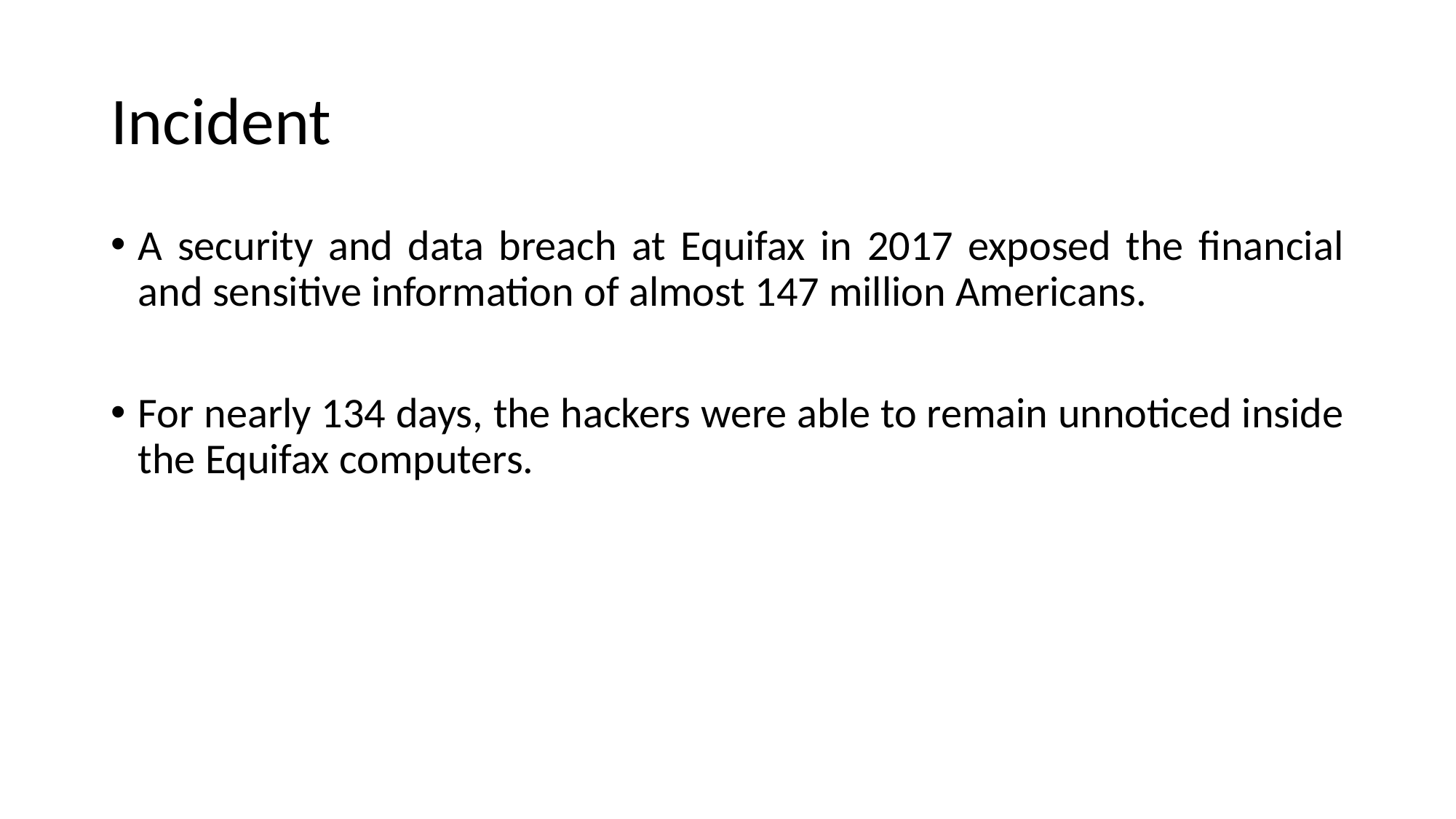

# Incident
A security and data breach at Equifax in 2017 exposed the financial and sensitive information of almost 147 million Americans.

For nearly 134 days, the hackers were able to remain unnoticed inside the Equifax computers.